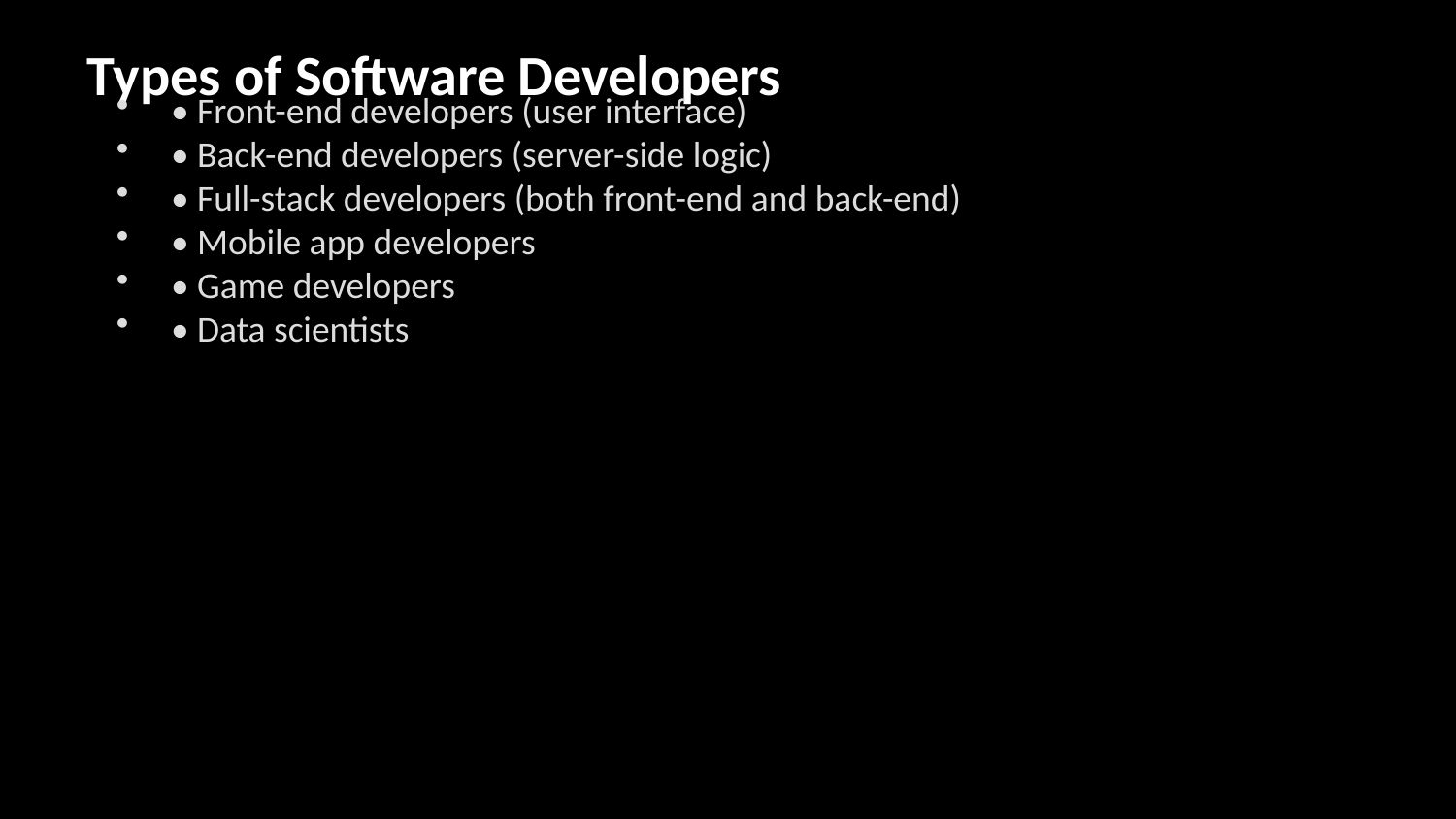

Types of Software Developers
• Front-end developers (user interface)
• Back-end developers (server-side logic)
• Full-stack developers (both front-end and back-end)
• Mobile app developers
• Game developers
• Data scientists